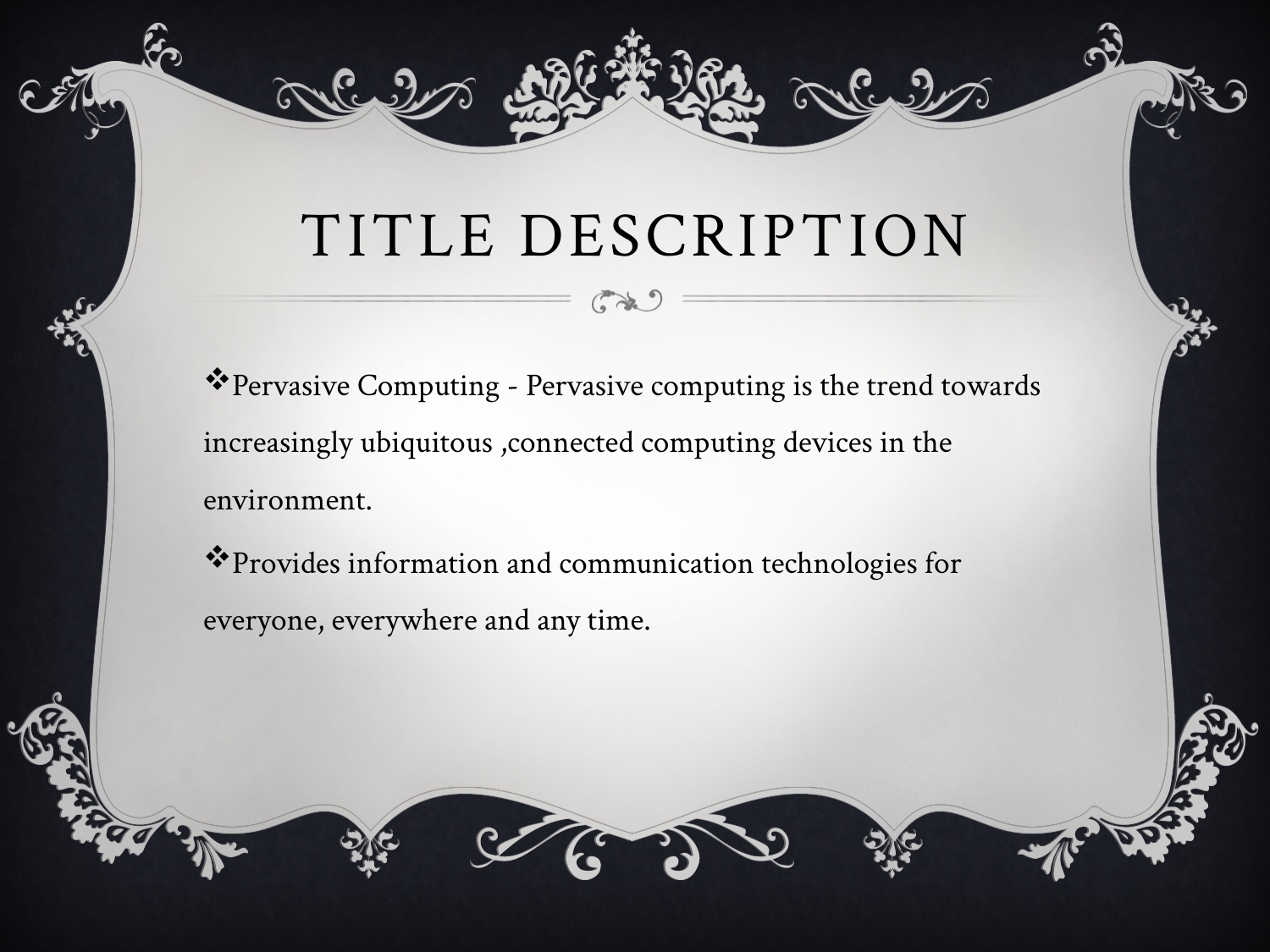

# Title Description
Pervasive Computing - Pervasive computing is the trend towards increasingly ubiquitous ,connected computing devices in the environment.
Provides information and communication technologies for everyone, everywhere and any time.